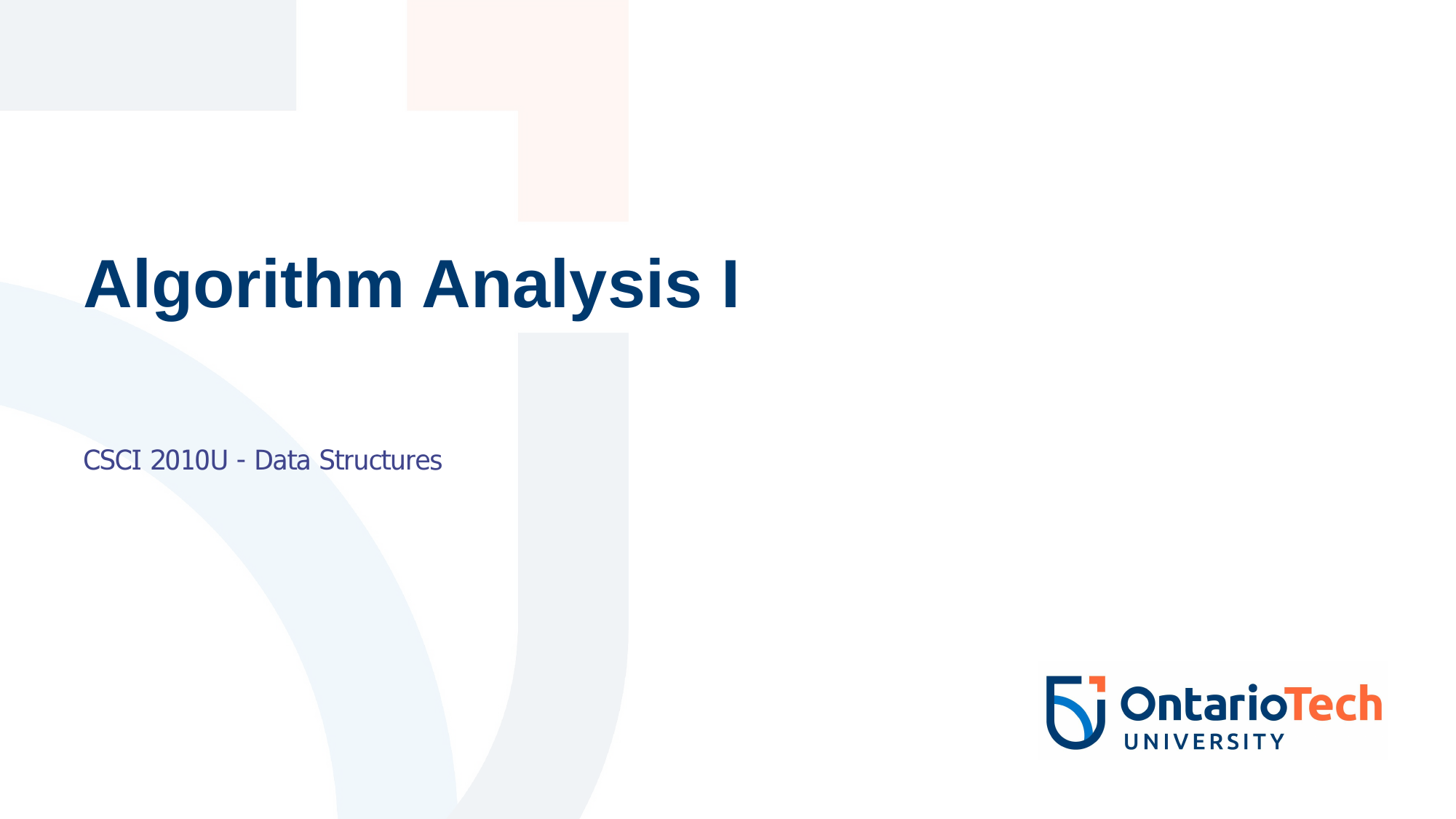

# Algorithm Analysis I
CSCI 2010U - Data Structures